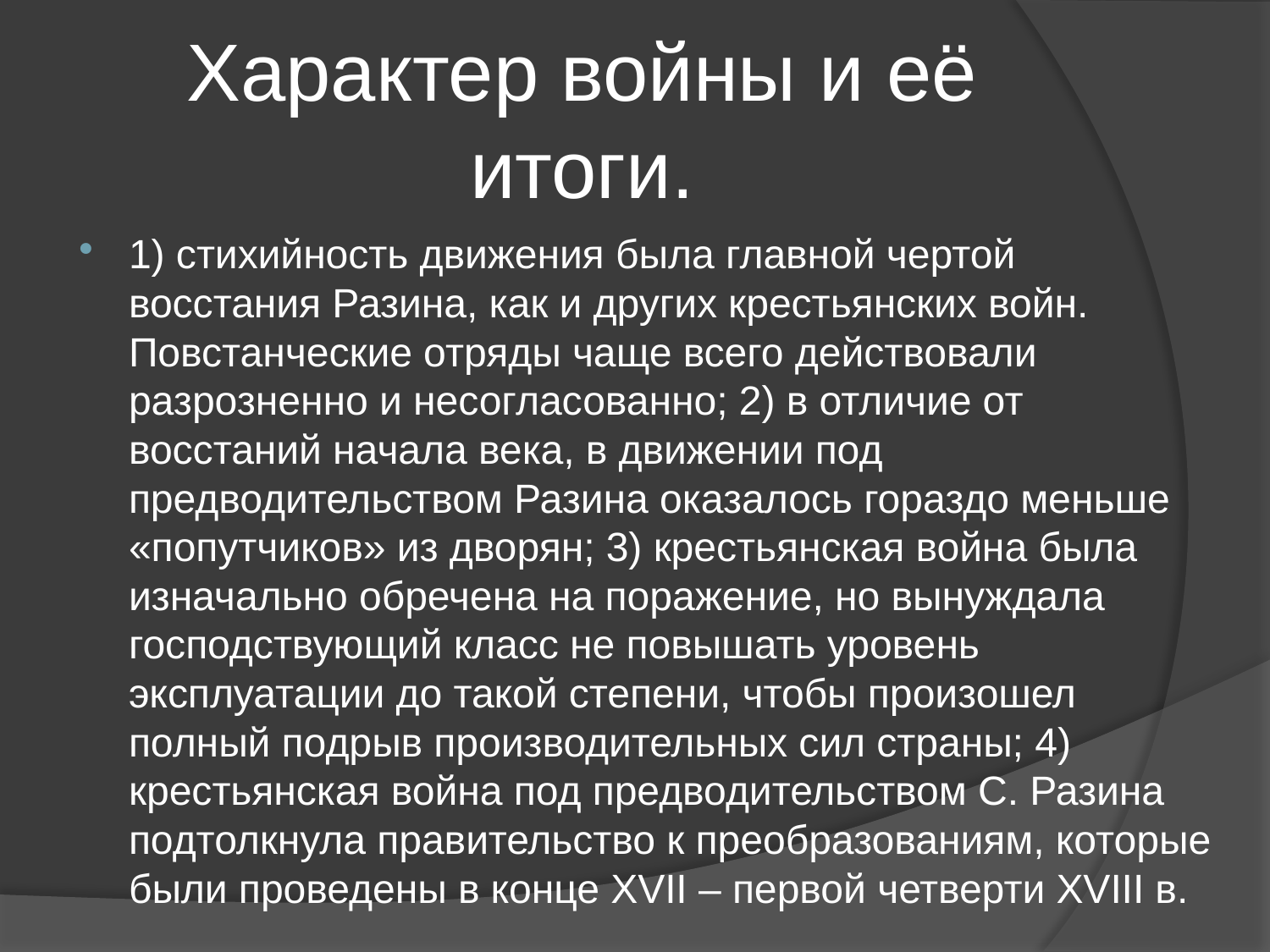

# Характер войны и её итоги.
1) стихийность движения была главной чертой восстания Разина, как и других крестьянских войн. Повстанческие отряды чаще всего действовали разрозненно и несогласованно; 2) в отличие от восстаний начала века, в движении под предводительством Разина оказалось гораздо меньше «попутчиков» из дворян; 3) крестьянская война была изначально обречена на поражение, но вынуждала господствующий класс не повышать уровень эксплуатации до такой степени, чтобы произошел полный подрыв производительных сил страны; 4) крестьянская война под предводительством С. Разина подтолкнула правительство к преобразованиям, которые были проведены в конце XVII – первой четверти XVIII в.